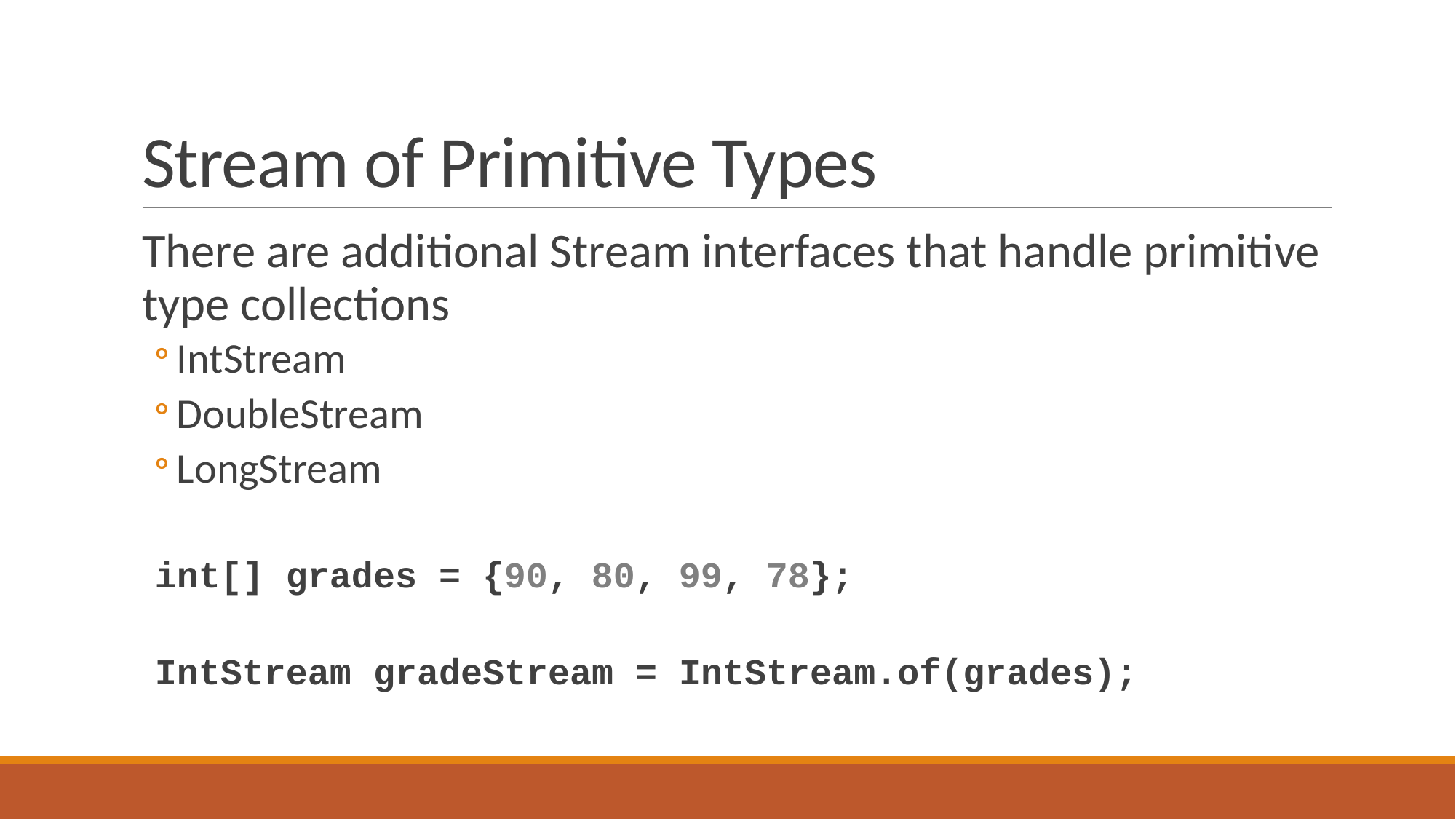

# Stream of Primitive Types
There are additional Stream interfaces that handle primitive type collections
IntStream
DoubleStream
LongStream

int[] grades = {90, 80, 99, 78};

IntStream gradeStream = IntStream.of(grades);